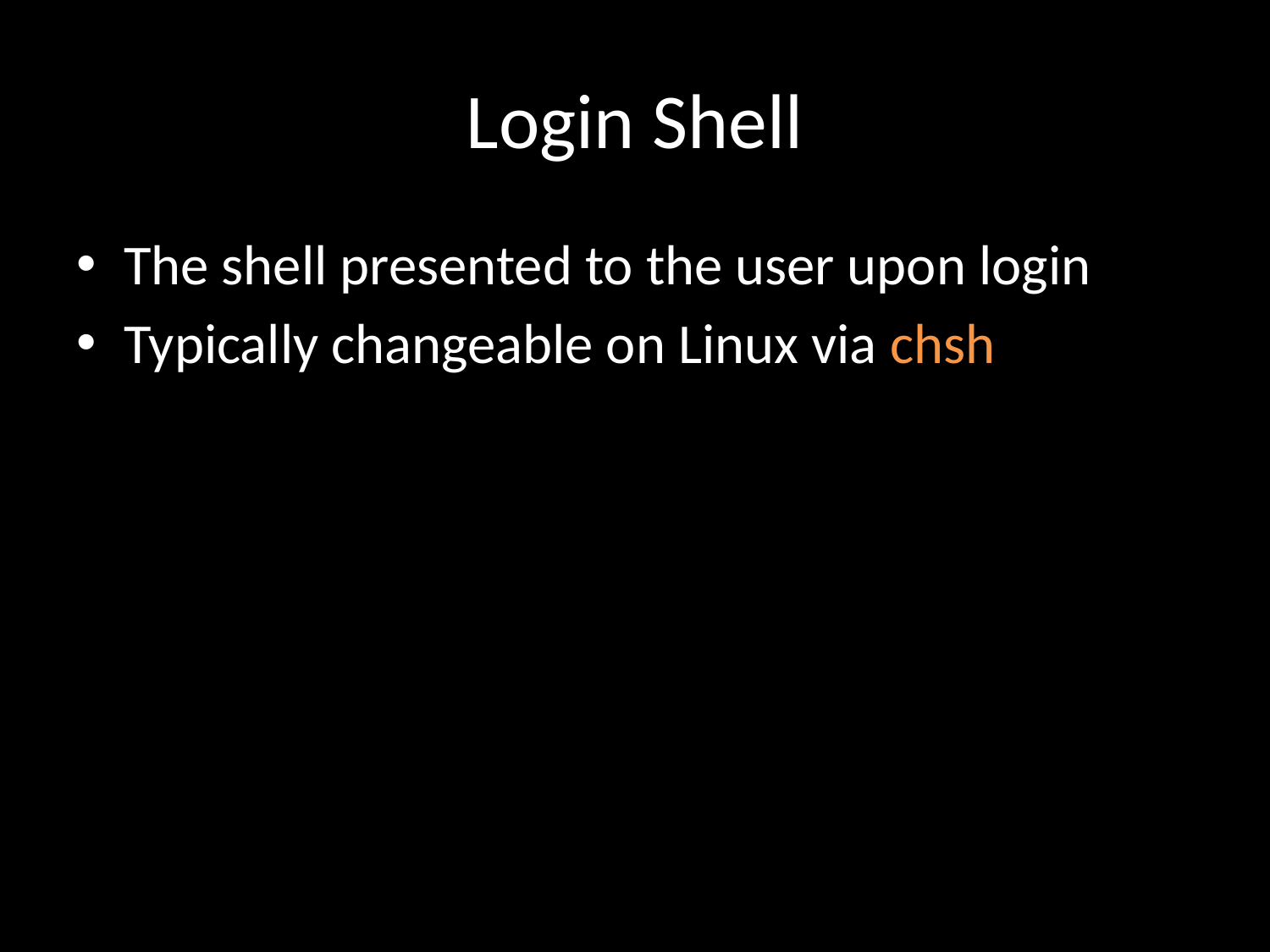

# Login Shell
The shell presented to the user upon login
Typically changeable on Linux via chsh